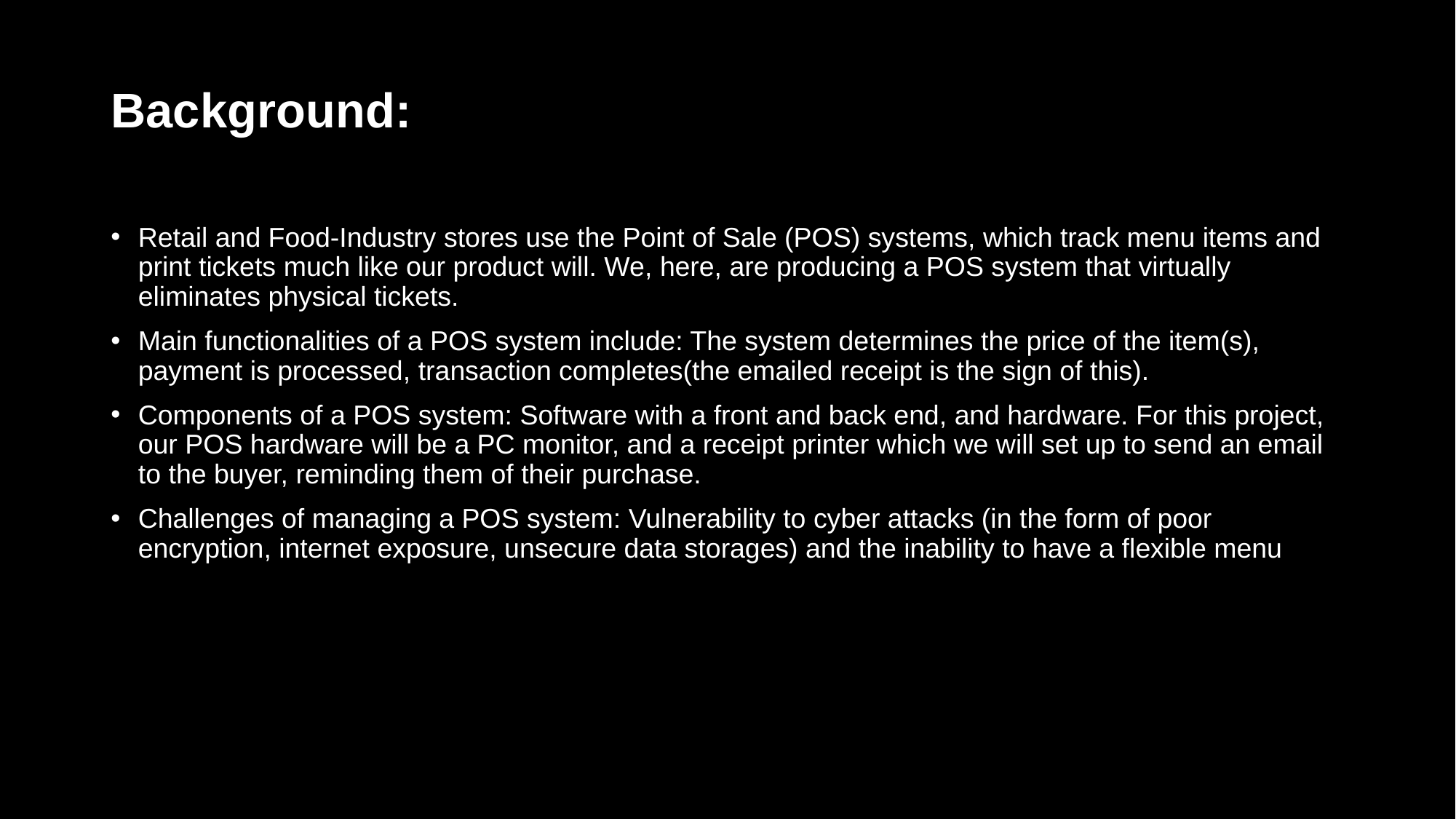

# Background:
Retail and Food-Industry stores use the Point of Sale (POS) systems, which track menu items and print tickets much like our product will. We, here, are producing a POS system that virtually eliminates physical tickets.
Main functionalities of a POS system include: The system determines the price of the item(s), payment is processed, transaction completes(the emailed receipt is the sign of this).
Components of a POS system: Software with a front and back end, and hardware. For this project, our POS hardware will be a PC monitor, and a receipt printer which we will set up to send an email to the buyer, reminding them of their purchase.
Challenges of managing a POS system: Vulnerability to cyber attacks (in the form of poor encryption, internet exposure, unsecure data storages) and the inability to have a flexible menu